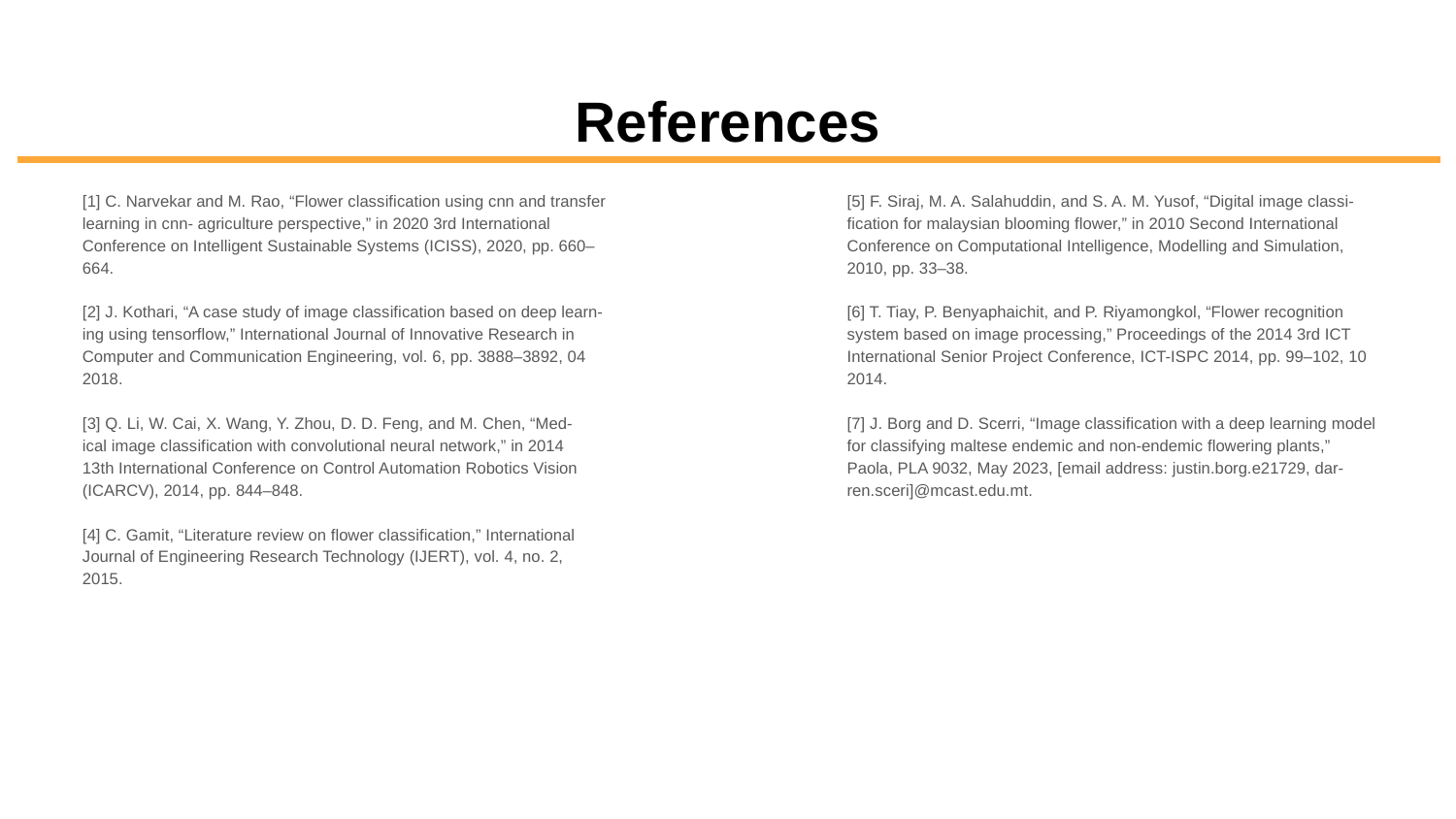

# References
[1] C. Narvekar and M. Rao, “Flower classification using cnn and transfer
learning in cnn- agriculture perspective,” in 2020 3rd International
Conference on Intelligent Sustainable Systems (ICISS), 2020, pp. 660–
664.
[2] J. Kothari, “A case study of image classification based on deep learn-
ing using tensorflow,” International Journal of Innovative Research in
Computer and Communication Engineering, vol. 6, pp. 3888–3892, 04
2018.
[3] Q. Li, W. Cai, X. Wang, Y. Zhou, D. D. Feng, and M. Chen, “Med-
ical image classification with convolutional neural network,” in 2014
13th International Conference on Control Automation Robotics Vision
(ICARCV), 2014, pp. 844–848.
[4] C. Gamit, “Literature review on flower classification,” International
Journal of Engineering Research Technology (IJERT), vol. 4, no. 2,
2015.
[5] F. Siraj, M. A. Salahuddin, and S. A. M. Yusof, “Digital image classi-
fication for malaysian blooming flower,” in 2010 Second International
Conference on Computational Intelligence, Modelling and Simulation,
2010, pp. 33–38.
[6] T. Tiay, P. Benyaphaichit, and P. Riyamongkol, “Flower recognition
system based on image processing,” Proceedings of the 2014 3rd ICT
International Senior Project Conference, ICT-ISPC 2014, pp. 99–102, 10
2014.
[7] J. Borg and D. Scerri, “Image classification with a deep learning model
for classifying maltese endemic and non-endemic flowering plants,”
Paola, PLA 9032, May 2023, [email address: justin.borg.e21729, dar-
ren.sceri]@mcast.edu.mt.